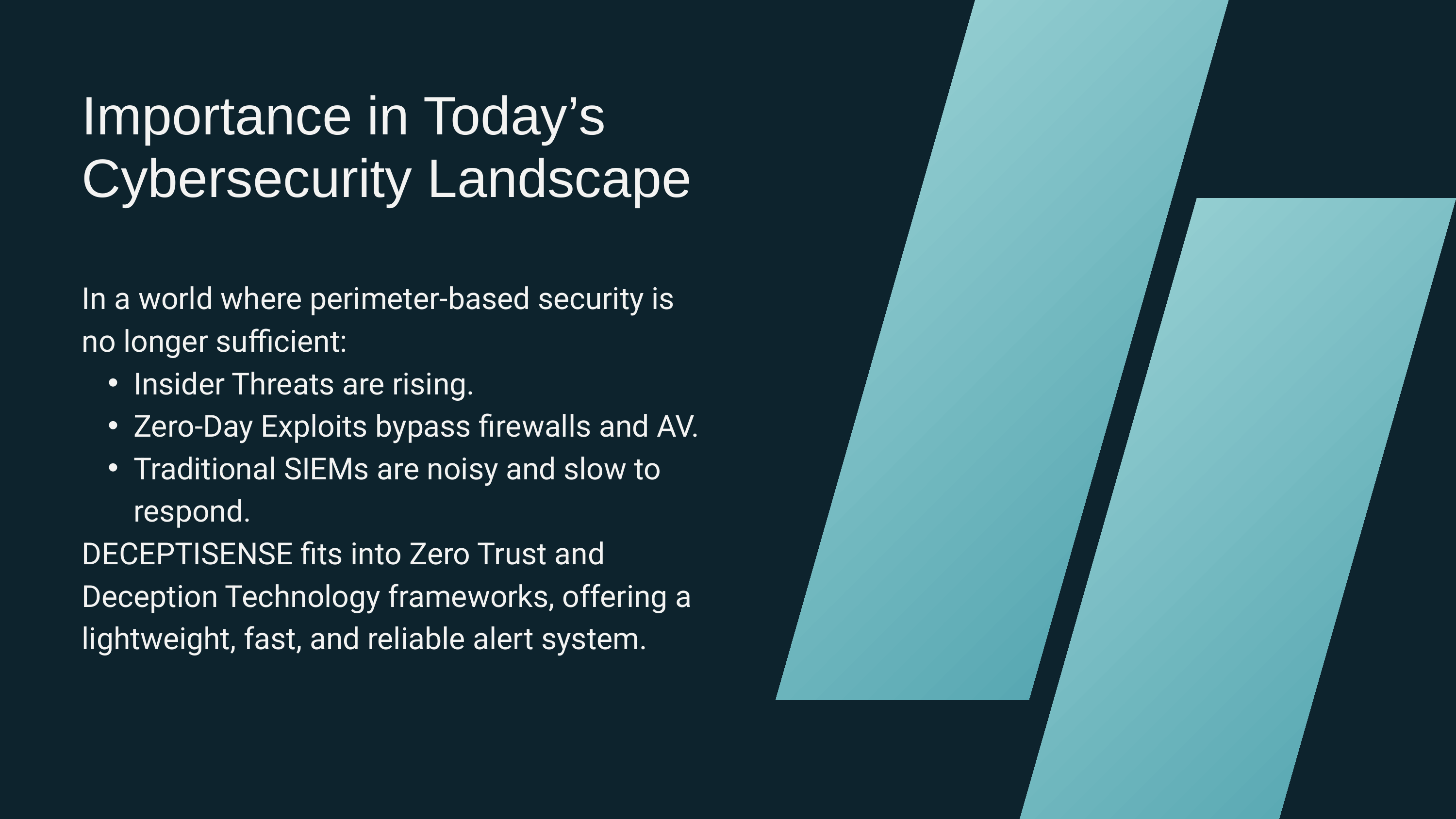

Importance in Today’s Cybersecurity Landscape

In a world where perimeter-based security is no longer sufficient:
Insider Threats are rising.
Zero-Day Exploits bypass firewalls and AV.
Traditional SIEMs are noisy and slow to respond.
DECEPTISENSE fits into Zero Trust and Deception Technology frameworks, offering a lightweight, fast, and reliable alert system.